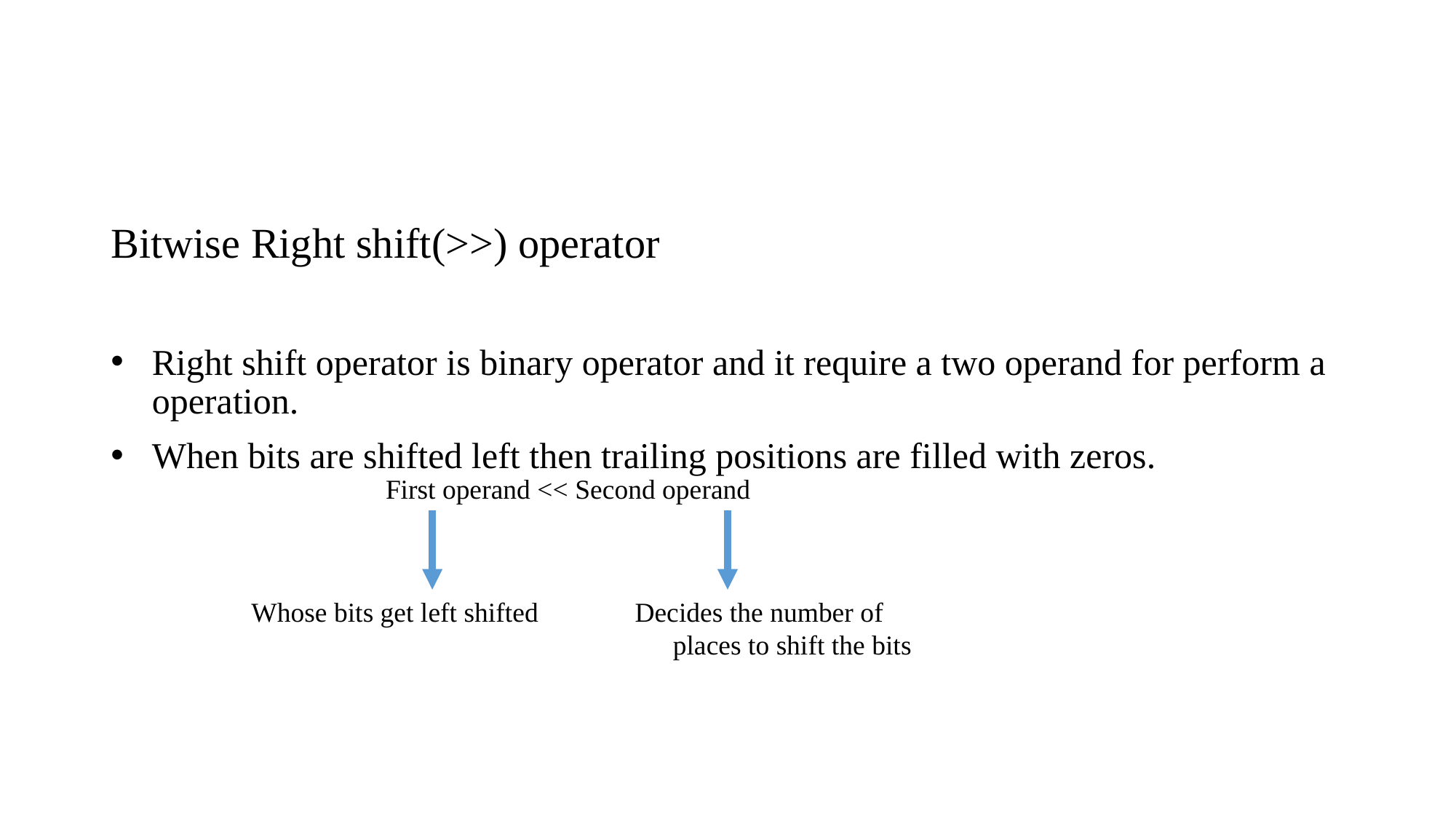

Bitwise Right shift(>>) operator

Right shift operator is binary operator and it require a two operand for perform a operation.
When bits are shifted left then trailing positions are filled with zeros.

First operand << Second operand

   Whose bits get left shifted              Decides the number of
                                                                places to shift the bits